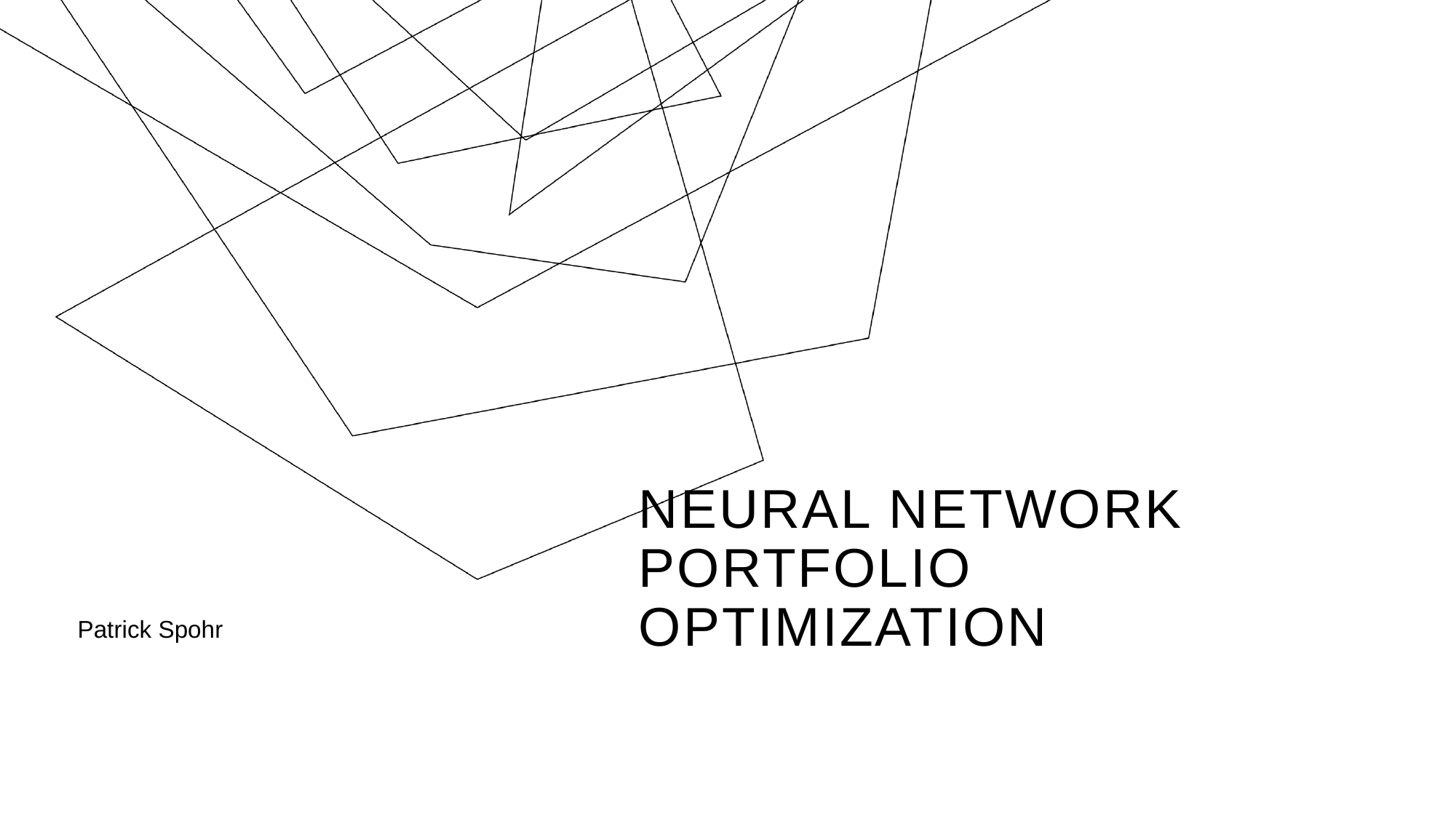

# Neural Network Portfolio Optimization
Patrick Spohr